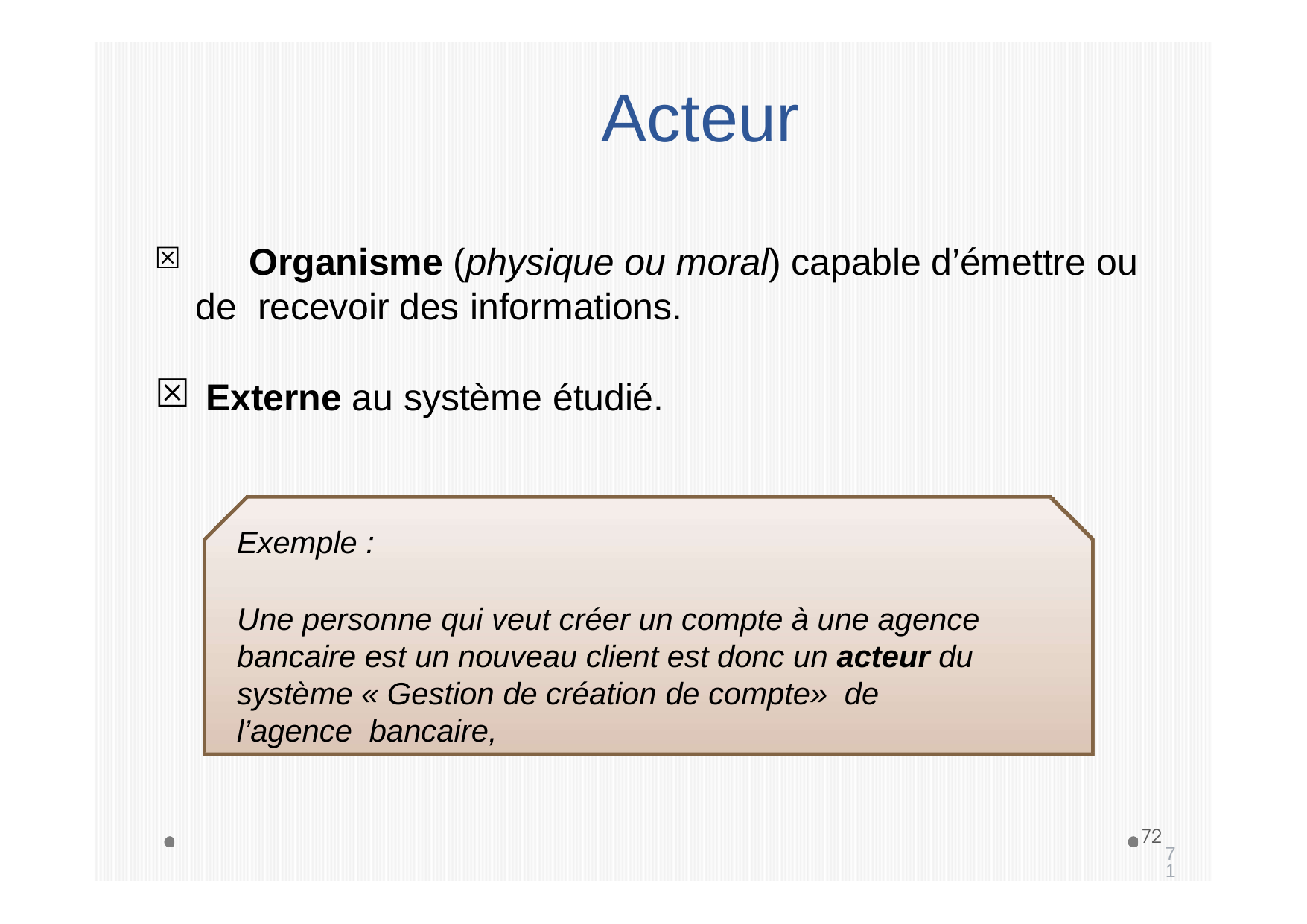

# Acteur
	Organisme (physique ou moral) capable d’émettre ou de  recevoir des informations.

Externe au système étudié.

Exemple :

Une personne qui veut créer un compte à une agence  bancaire est un nouveau client est donc un acteur du  système « Gestion de création de compte»	de l’agence  bancaire,
72
71